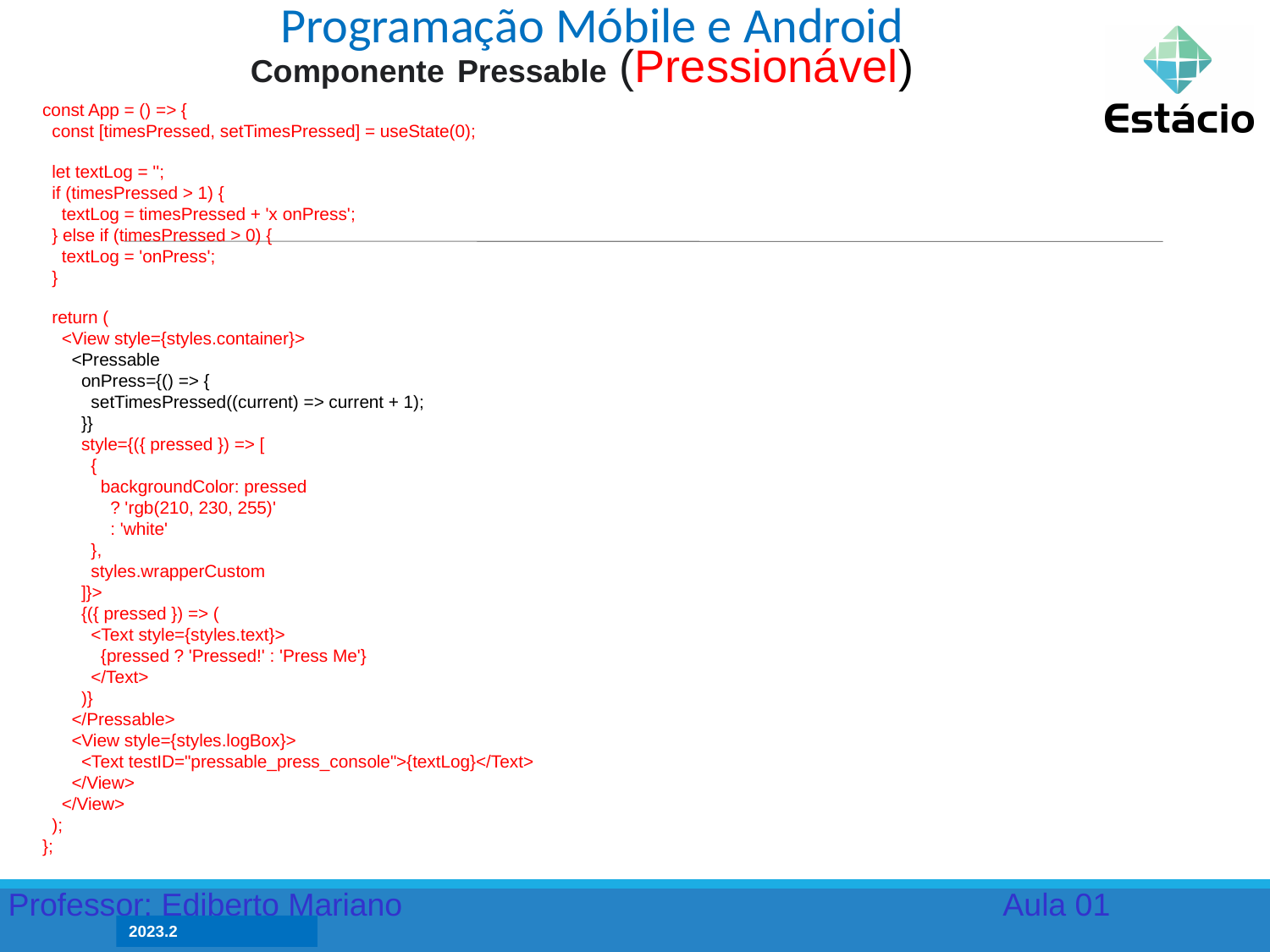

Programação Móbile e Android
Componente Pressable (Pressionável)
const App = () => {
  const [timesPressed, setTimesPressed] = useState(0);

  let textLog = '';
  if (timesPressed > 1) {
    textLog = timesPressed + 'x onPress';
  } else if (timesPressed > 0) {
    textLog = 'onPress';
  }

  return (
    <View style={styles.container}>
      <Pressable
        onPress={() => {
          setTimesPressed((current) => current + 1);
        }}
        style={({ pressed }) => [
          {
            backgroundColor: pressed
              ? 'rgb(210, 230, 255)'
              : 'white'
          },
          styles.wrapperCustom
        ]}>
        {({ pressed }) => (
          <Text style={styles.text}>
            {pressed ? 'Pressed!' : 'Press Me'}
          </Text>
        )}
      </Pressable>
      <View style={styles.logBox}>
        <Text testID="pressable_press_console">{textLog}</Text>
      </View>
    </View>
  );
};